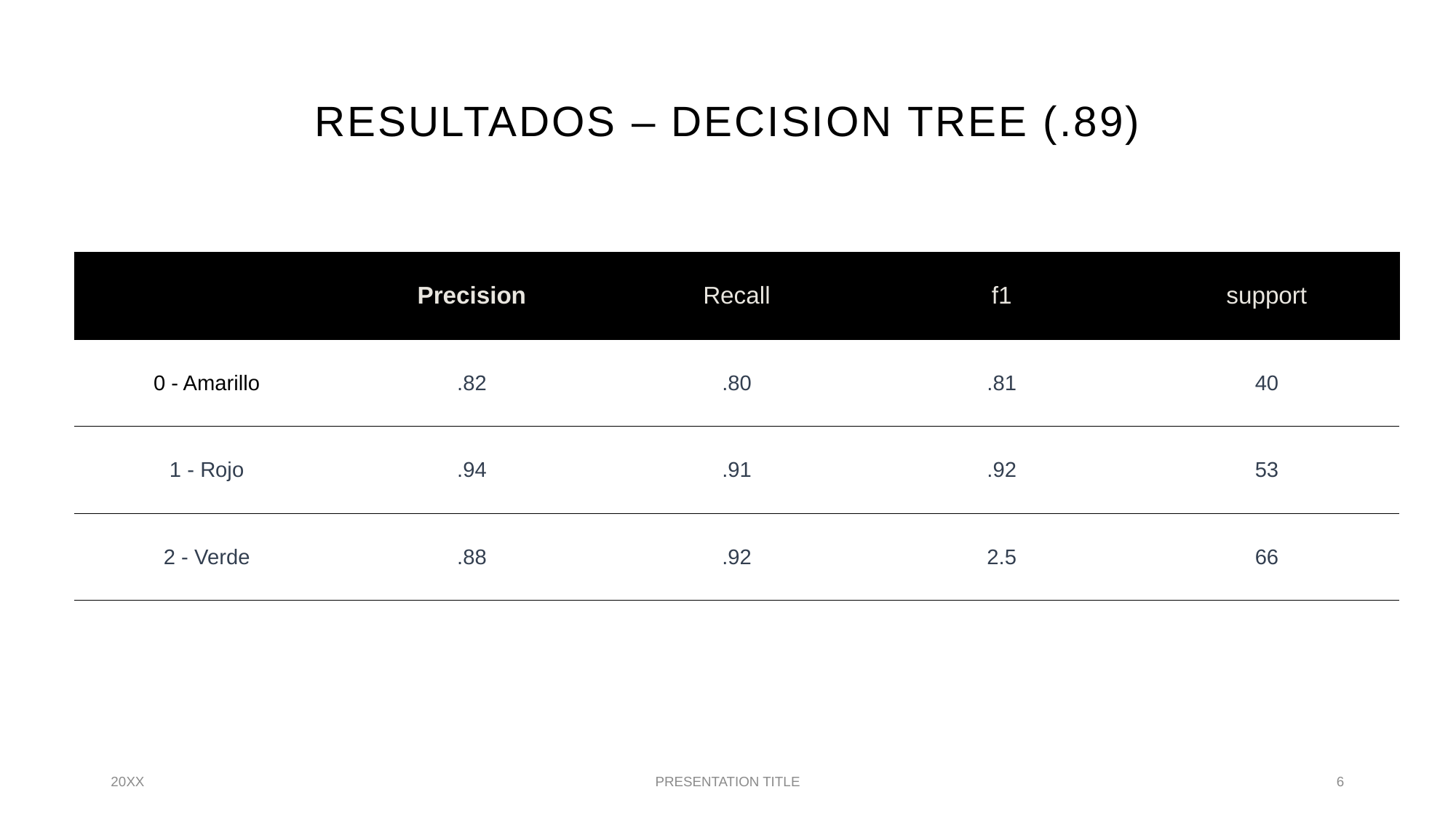

# Resultados – Decision Tree (.89)
| ​ | Precision | Recall | f1​ | support​ |
| --- | --- | --- | --- | --- |
| 0 - Amarillo | .82 | .80​ | .81​ | 40 |
| 1 - Rojo | .94 | .91 | .92 | 53 |
| 2 - Verde | .88​ | .92​ | 2.5​ | 66 |
20XX
PRESENTATION TITLE
6